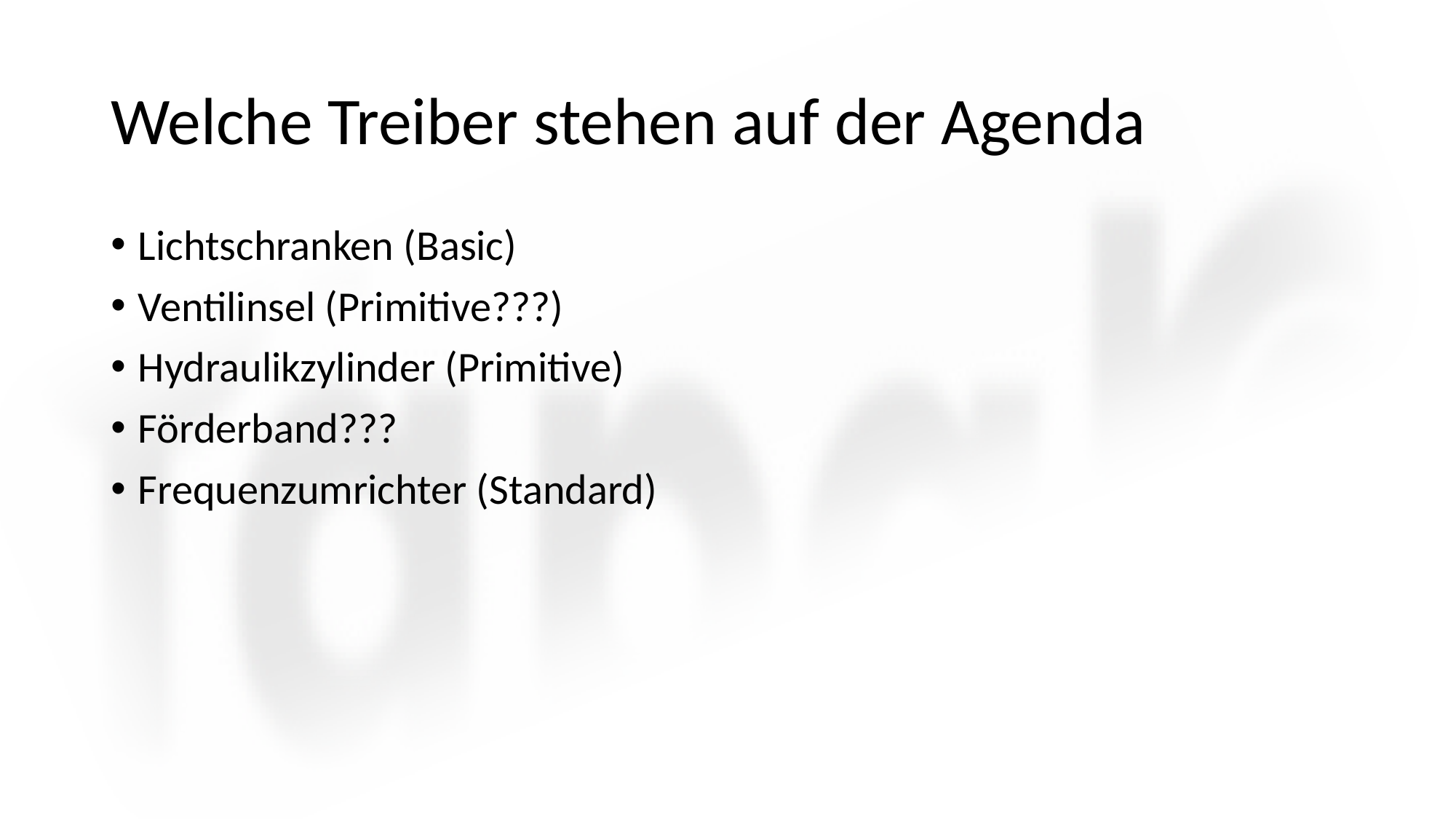

# Welche Treiber stehen auf der Agenda
Lichtschranken (Basic)
Ventilinsel (Primitive???)
Hydraulikzylinder (Primitive)
Förderband???
Frequenzumrichter (Standard)